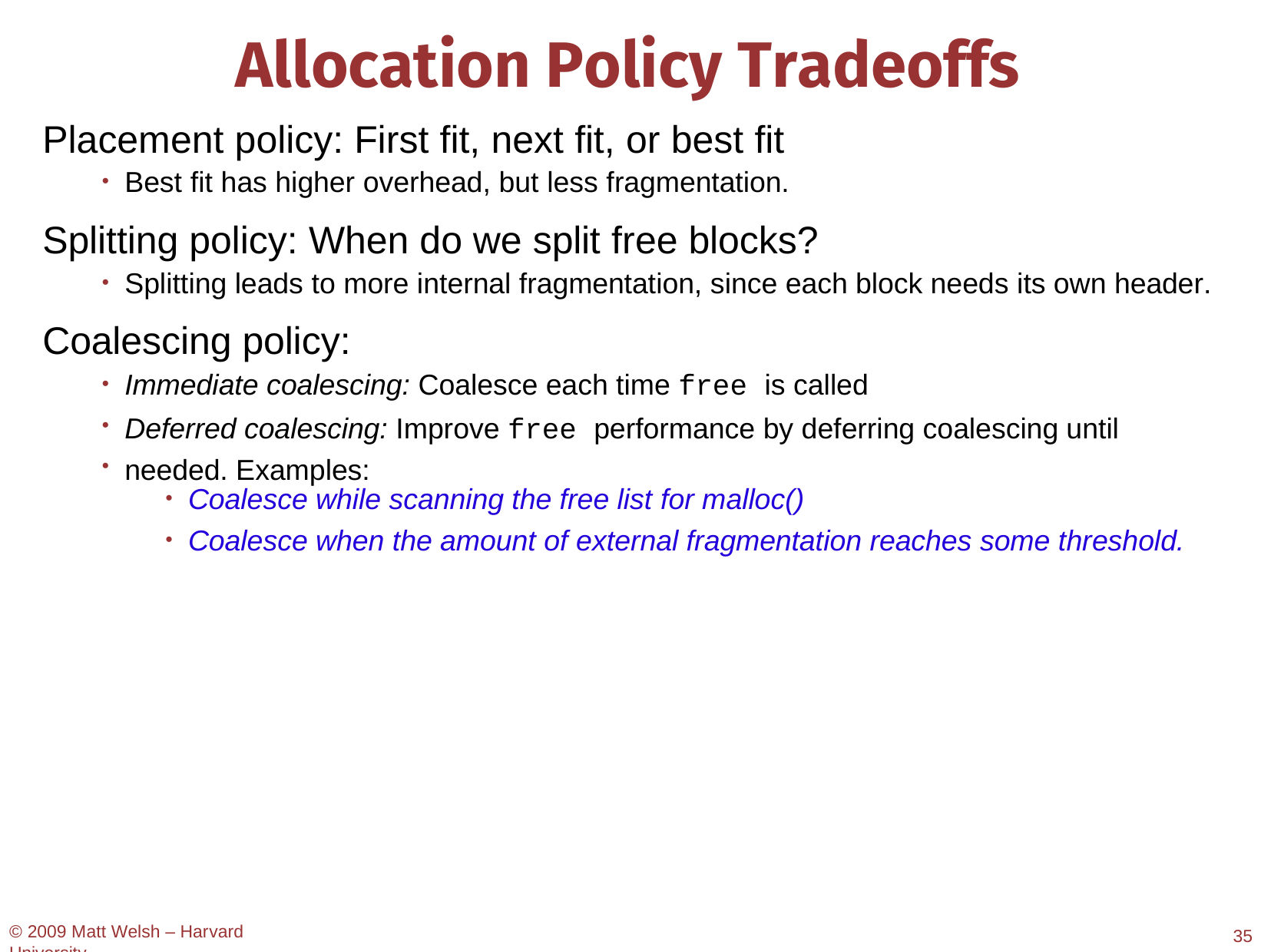

# Allocation Policy Tradeoffs
Placement policy: First fit, next fit, or best fit
Best fit has higher overhead, but less fragmentation.
●
Splitting policy: When do we split free blocks?
Splitting leads to more internal fragmentation, since each block needs its own header.
●
Coalescing policy:
Immediate coalescing: Coalesce each time free is called
Deferred coalescing: Improve free performance by deferring coalescing until needed. Examples:
●
●
●
Coalesce while scanning the free list for malloc()
Coalesce when the amount of external fragmentation reaches some threshold.
●
●
© 2009 Matt Welsh – Harvard University
35